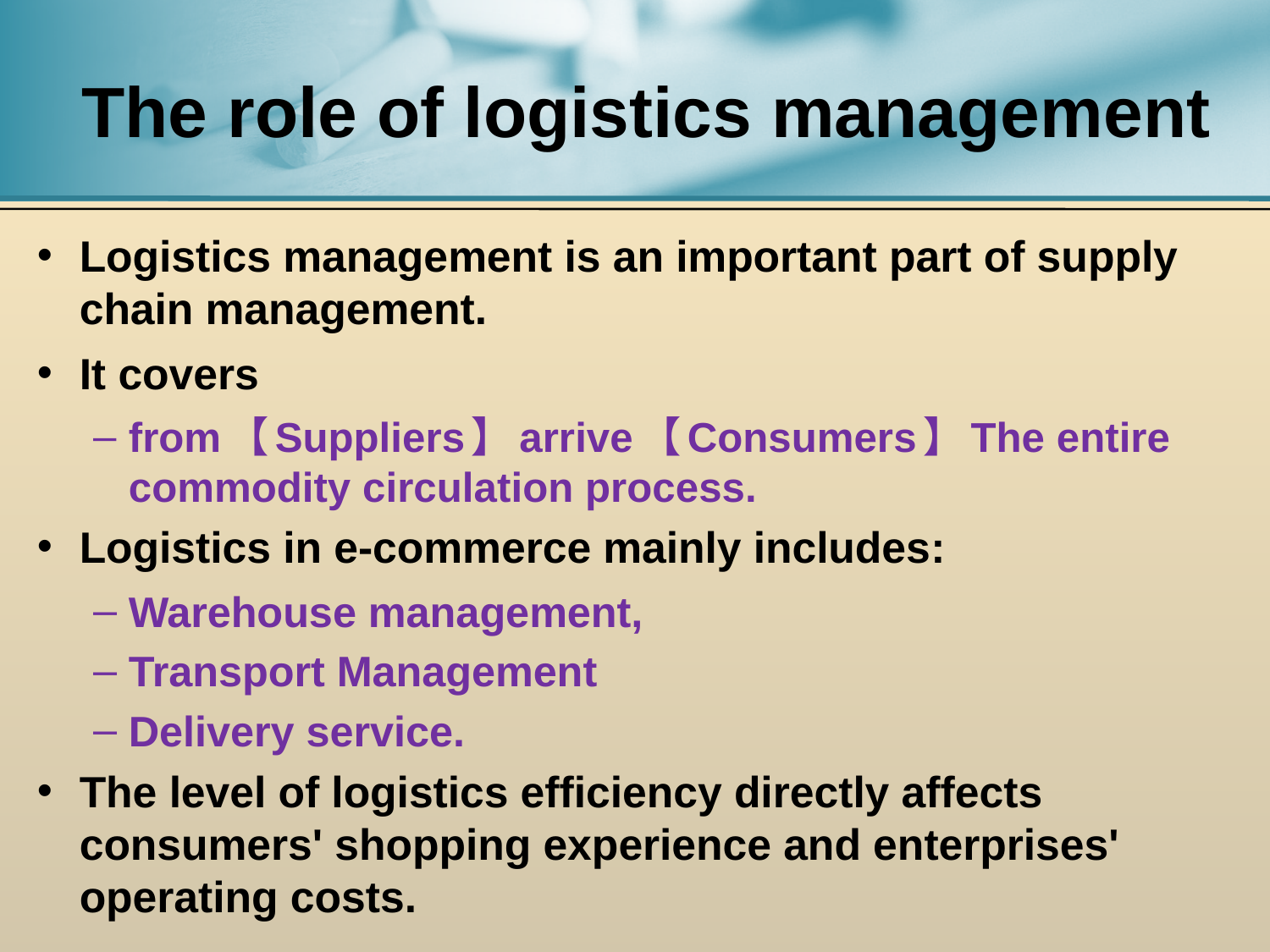

# The role of logistics management
Logistics management is an important part of supply chain management.
It covers
from【Suppliers】arrive【Consumers】The entire commodity circulation process.
Logistics in e-commerce mainly includes:
Warehouse management,
Transport Management
Delivery service.
The level of logistics efficiency directly affects consumers' shopping experience and enterprises' operating costs.